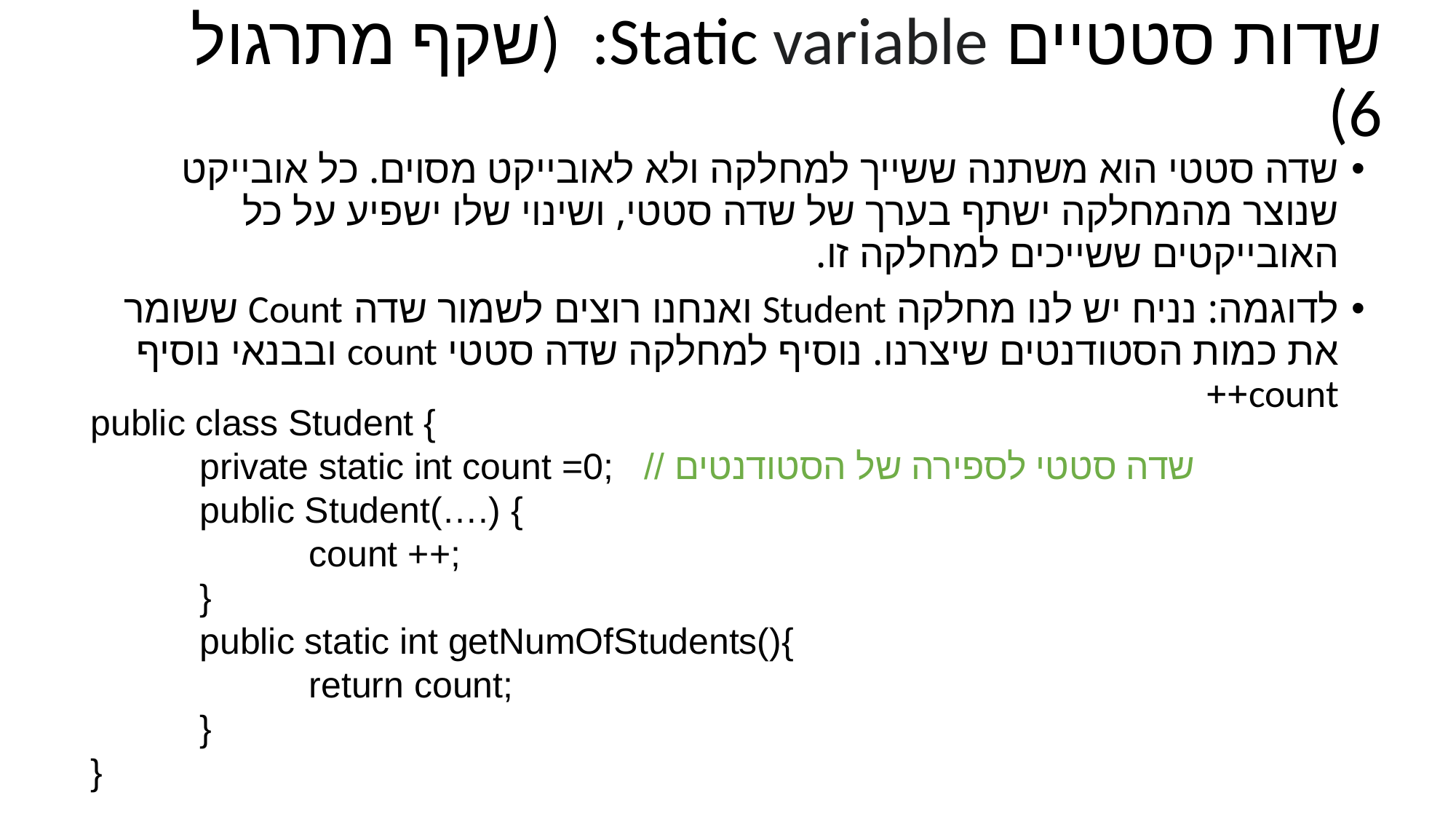

# שדות סטטיים Static variable:  (שקף מתרגול 6)
שדה סטטי הוא משתנה ששייך למחלקה ולא לאובייקט מסוים. כל אובייקט שנוצר מהמחלקה ישתף בערך של שדה סטטי, ושינוי שלו ישפיע על כל האובייקטים ששייכים למחלקה זו.
לדוגמה: נניח יש לנו מחלקה Student ואנחנו רוצים לשמור שדה Count ששומר את כמות הסטודנטים שיצרנו. נוסיף למחלקה שדה סטטי count ובבנאי נוסיף count++
public class Student {
	private static int count =0;   // שדה סטטי לספירה של הסטודנטים
	public Student(….) {
		count ++;
	}
	public static int getNumOfStudents(){
		return count;
	}
}